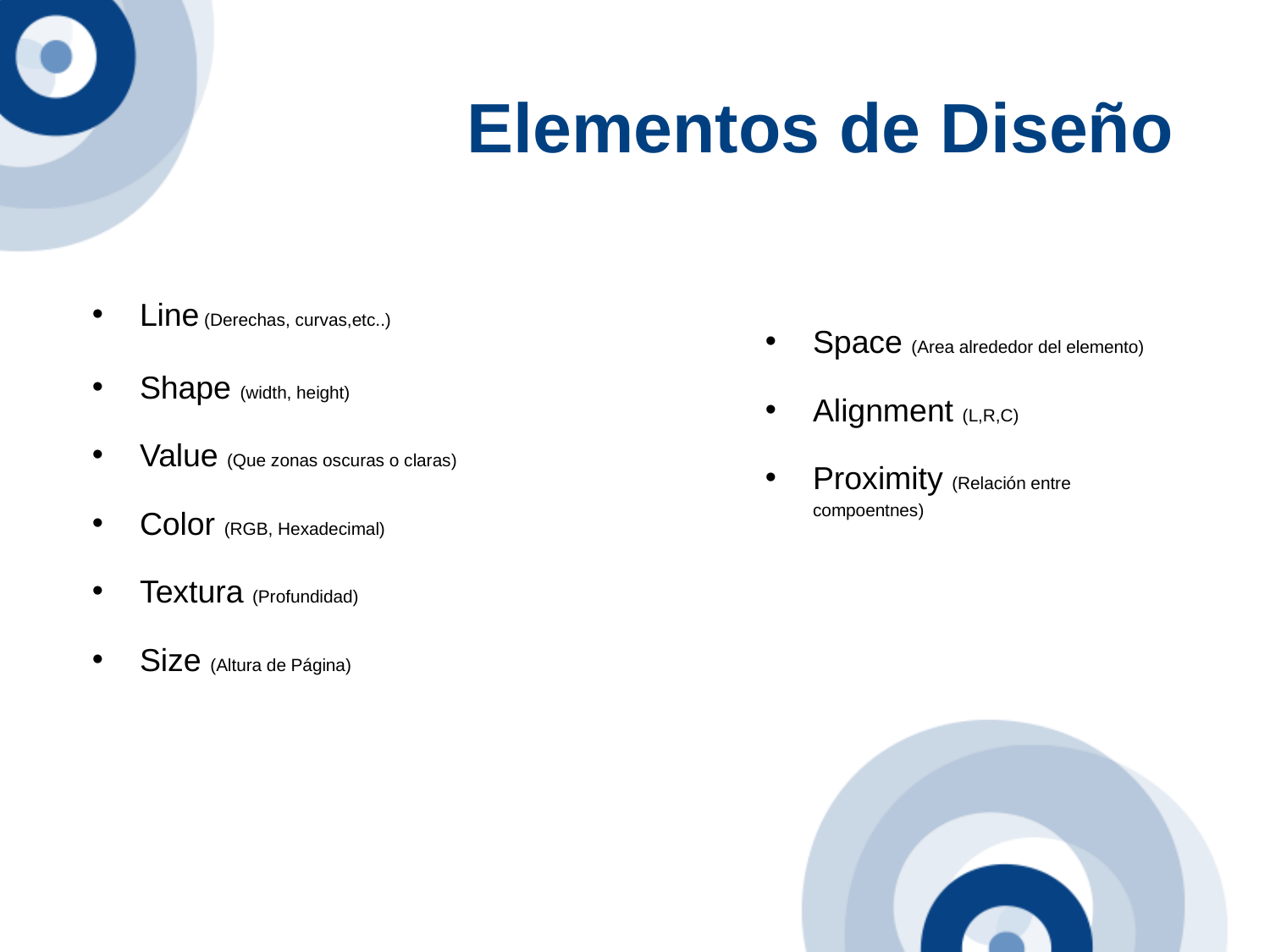

# Elementos de Diseño
Line (Derechas, curvas,etc..)

Shape (width, height)

Value (Que zonas oscuras o claras)

Color (RGB, Hexadecimal)

Textura (Profundidad)

Size (Altura de Página)

Space (Area alrededor del elemento)

Alignment (L,R,C)

Proximity (Relación entre compoentnes)